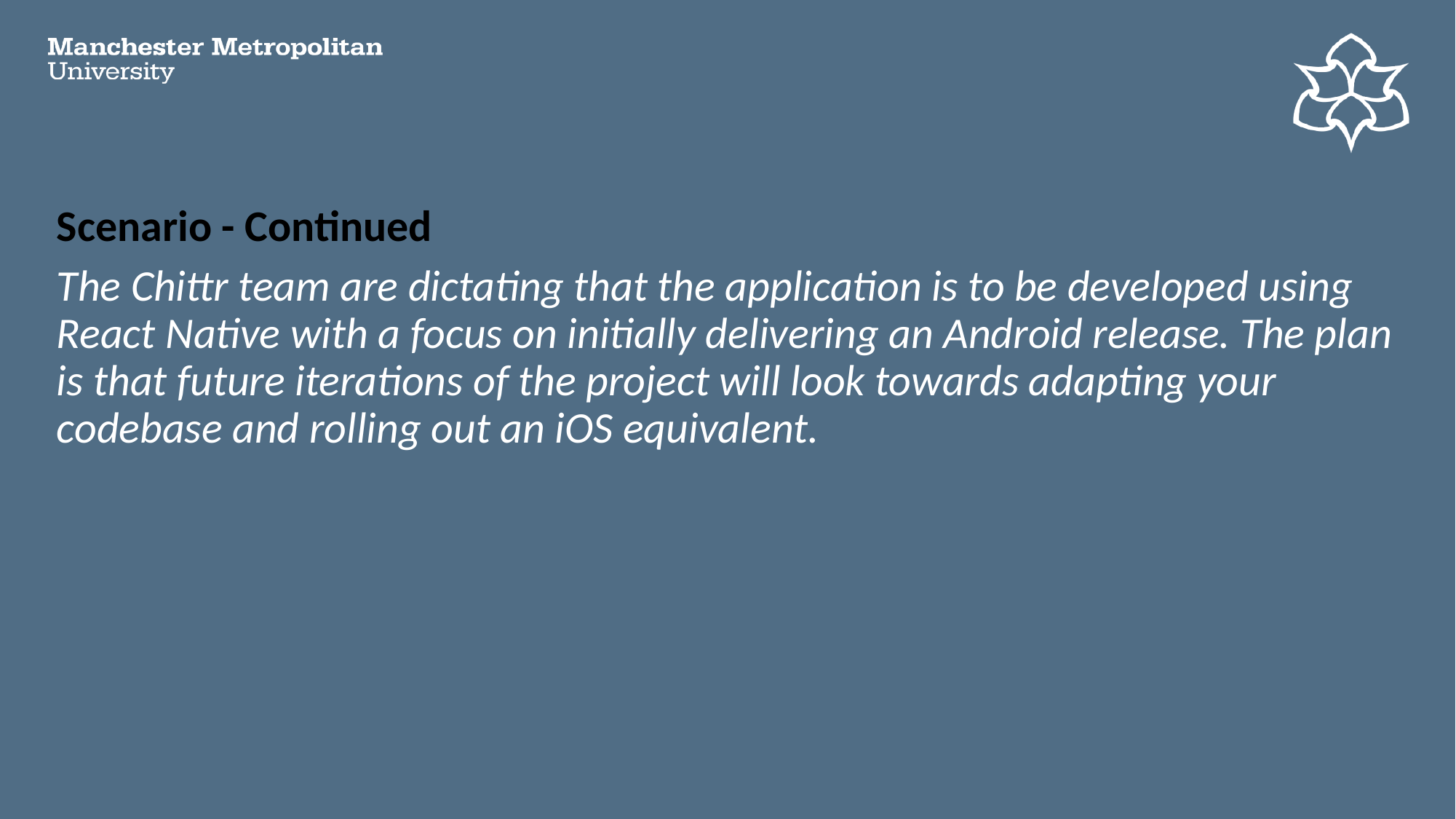

# Scenario - Continued
The Chittr team are dictating that the application is to be developed using React Native with a focus on initially delivering an Android release. The plan is that future iterations of the project will look towards adapting your codebase and rolling out an iOS equivalent.